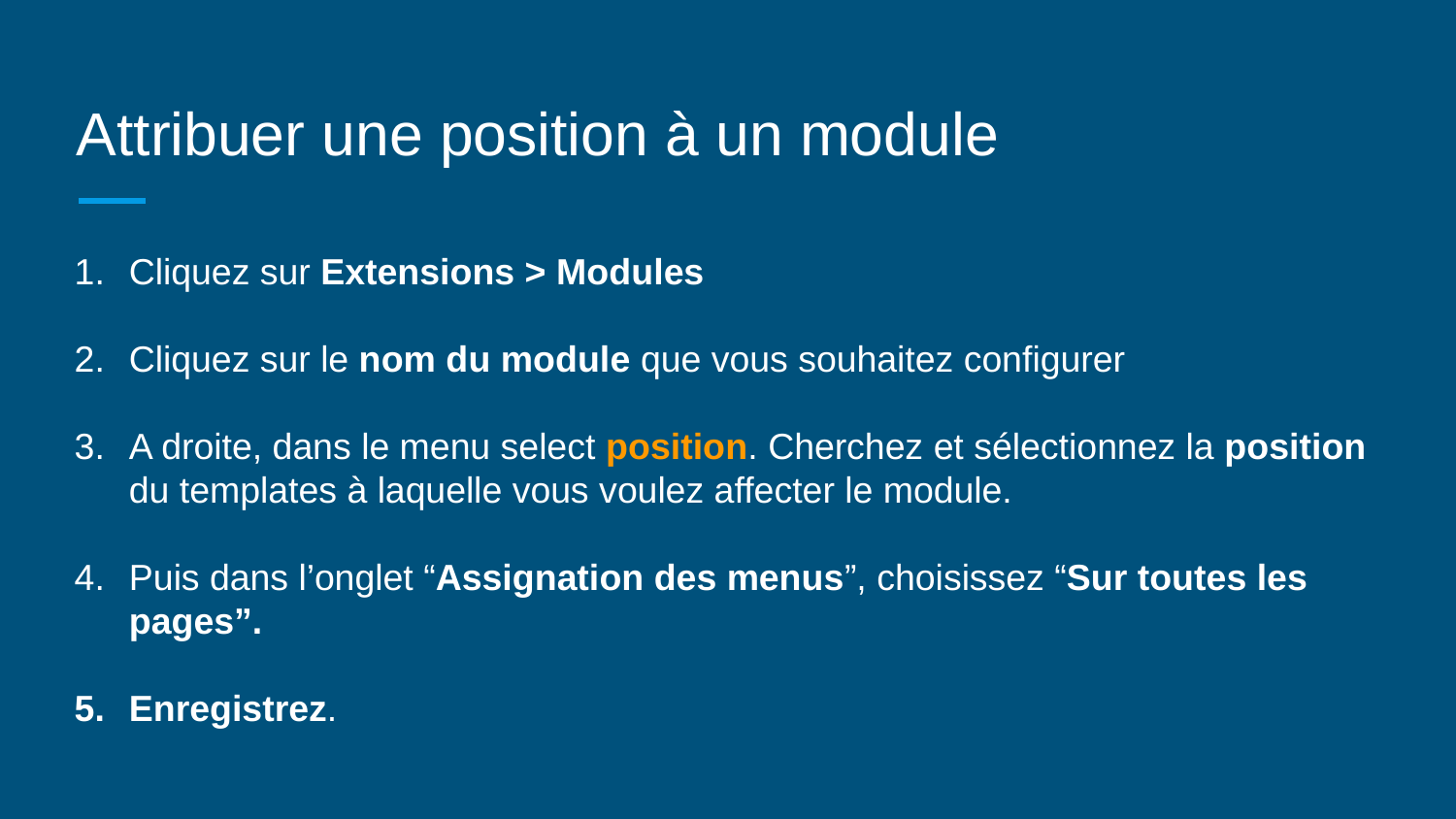

# Attribuer une position à un module
Cliquez sur Extensions > Modules

Cliquez sur le nom du module que vous souhaitez configurer

A droite, dans le menu select position. Cherchez et sélectionnez la position du templates à laquelle vous voulez affecter le module.

Puis dans l’onglet “Assignation des menus”, choisissez “Sur toutes les pages”.

Enregistrez.